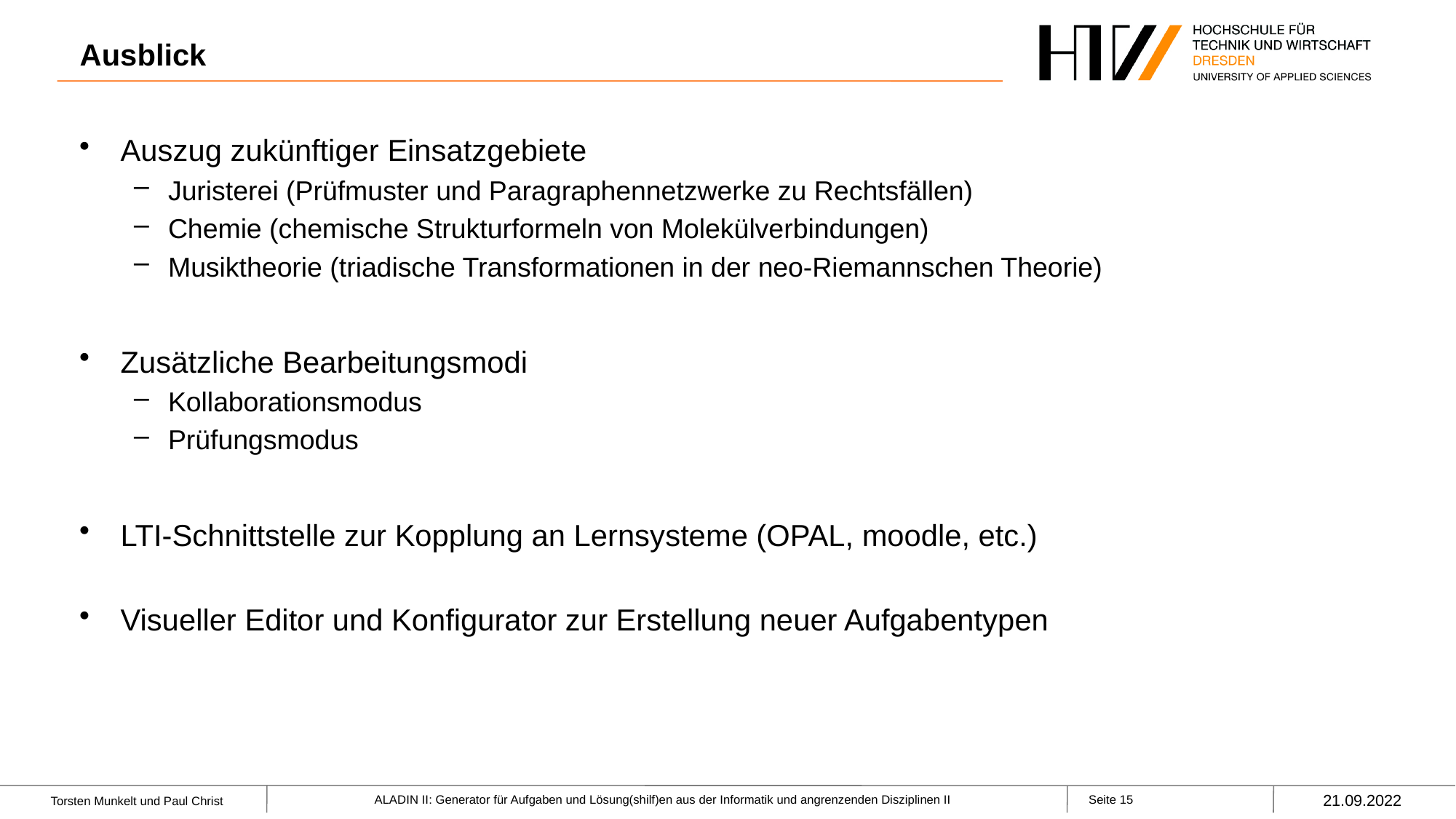

# Ausblick
Auszug zukünftiger Einsatzgebiete
Juristerei (Prüfmuster und Paragraphennetzwerke zu Rechtsfällen)
Chemie (chemische Strukturformeln von Molekülverbindungen)
Musiktheorie (triadische Transformationen in der neo-Riemannschen Theorie)

Zusätzliche Bearbeitungsmodi
Kollaborationsmodus
Prüfungsmodus

LTI-Schnittstelle zur Kopplung an Lernsysteme (OPAL, moodle, etc.)

Visueller Editor und Konfigurator zur Erstellung neuer Aufgabentypen

21.09.2022